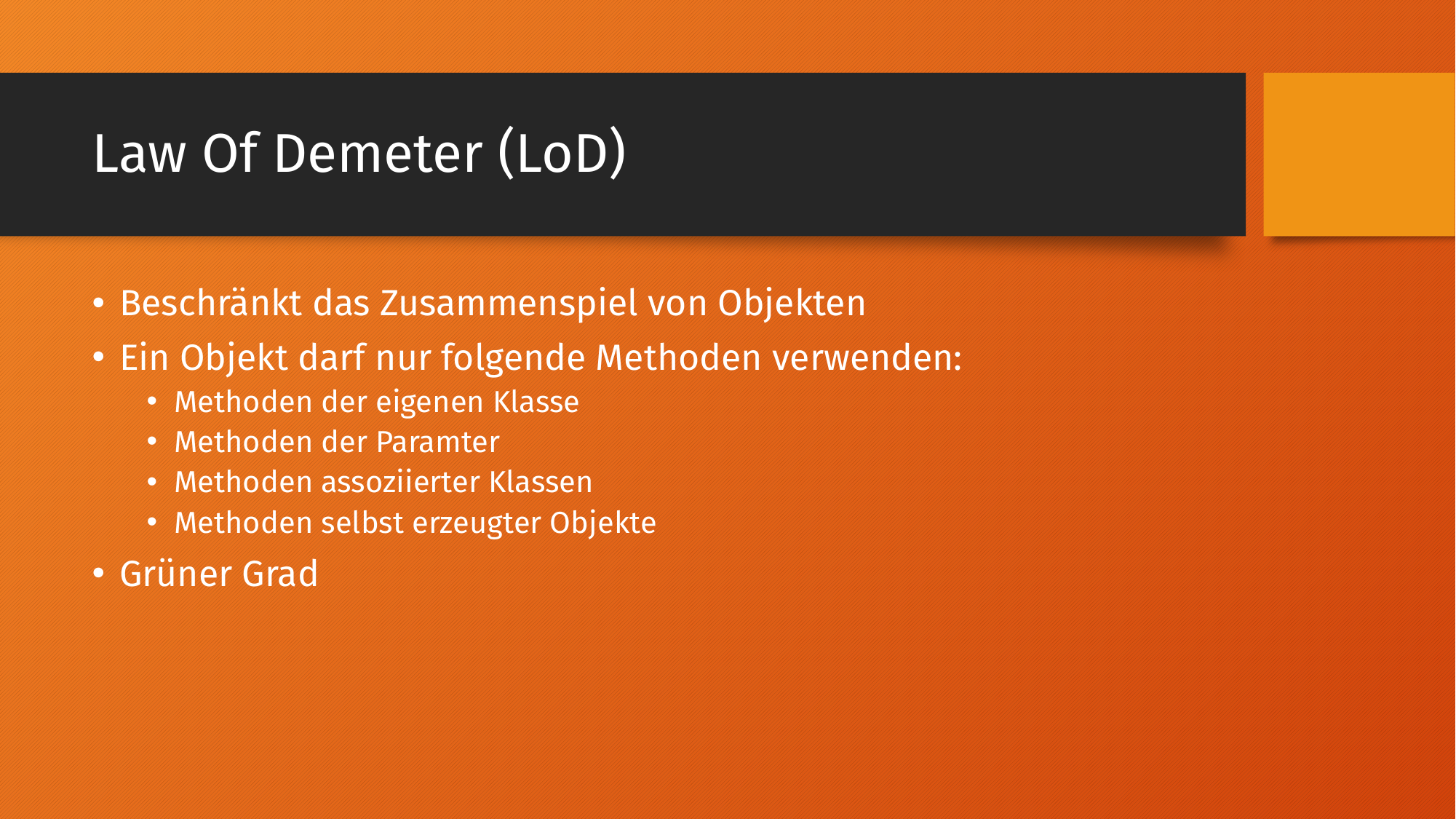

# Law Of Demeter (LoD)
Beschränkt das Zusammenspiel von Objekten
Ein Objekt darf nur folgende Methoden verwenden:
Methoden der eigenen Klasse
Methoden der Paramter
Methoden assoziierter Klassen
Methoden selbst erzeugter Objekte
Grüner Grad